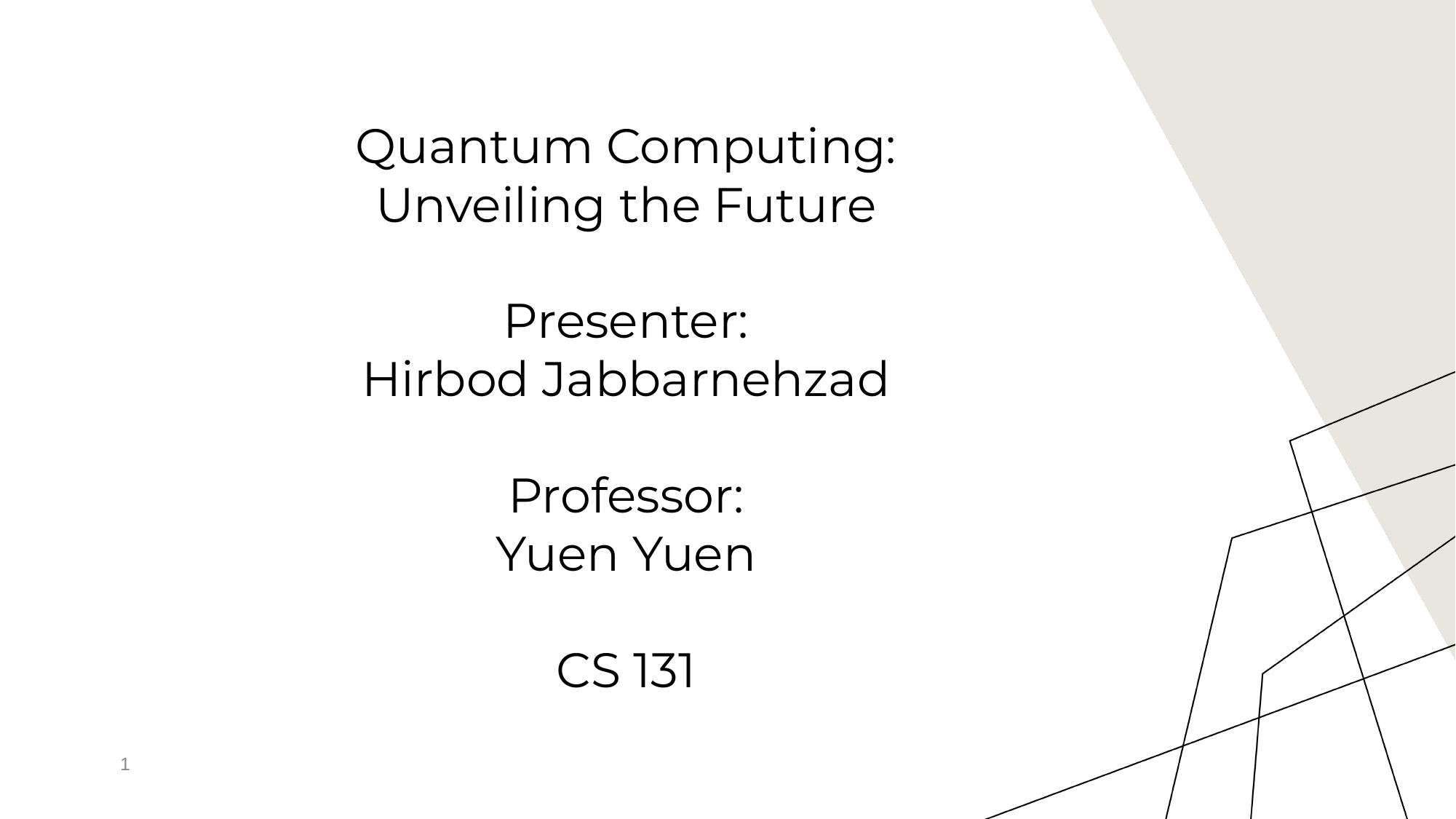

Quantum Computing: Unveiling the Future

Presenter:
Hirbod Jabbarnehzad

Professor:
Yuen Yuen

CS 131
1